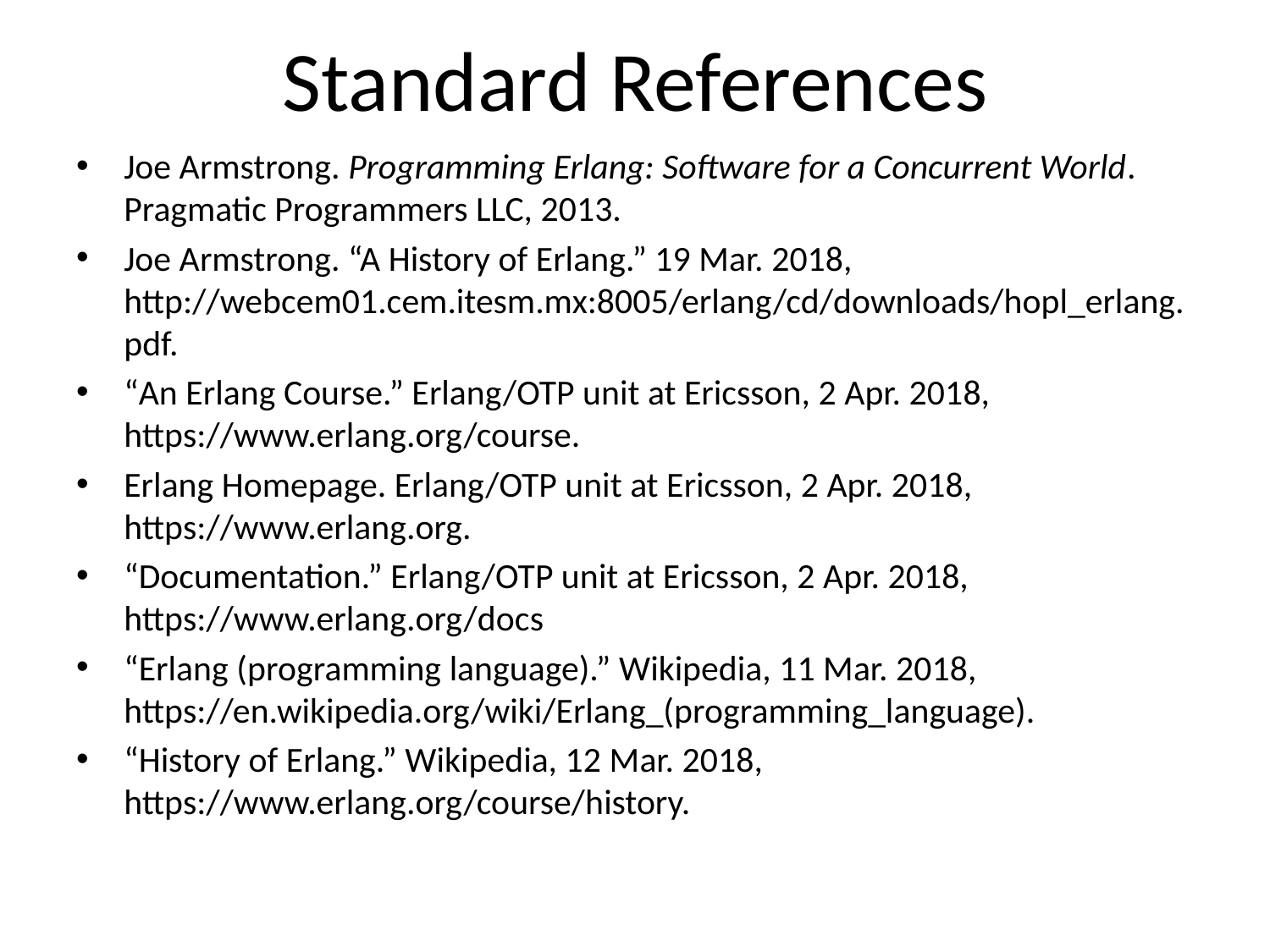

# Standard References
Joe Armstrong. Programming Erlang: Software for a Concurrent World. Pragmatic Programmers LLC, 2013.
Joe Armstrong. “A History of Erlang.” 19 Mar. 2018, http://webcem01.cem.itesm.mx:8005/erlang/cd/downloads/hopl_erlang.pdf.
“An Erlang Course.” Erlang/OTP unit at Ericsson, 2 Apr. 2018, https://www.erlang.org/course.
Erlang Homepage. Erlang/OTP unit at Ericsson, 2 Apr. 2018, https://www.erlang.org.
“Documentation.” Erlang/OTP unit at Ericsson, 2 Apr. 2018, https://www.erlang.org/docs
“Erlang (programming language).” Wikipedia, 11 Mar. 2018, https://en.wikipedia.org/wiki/Erlang_(programming_language).
“History of Erlang.” Wikipedia, 12 Mar. 2018, https://www.erlang.org/course/history.